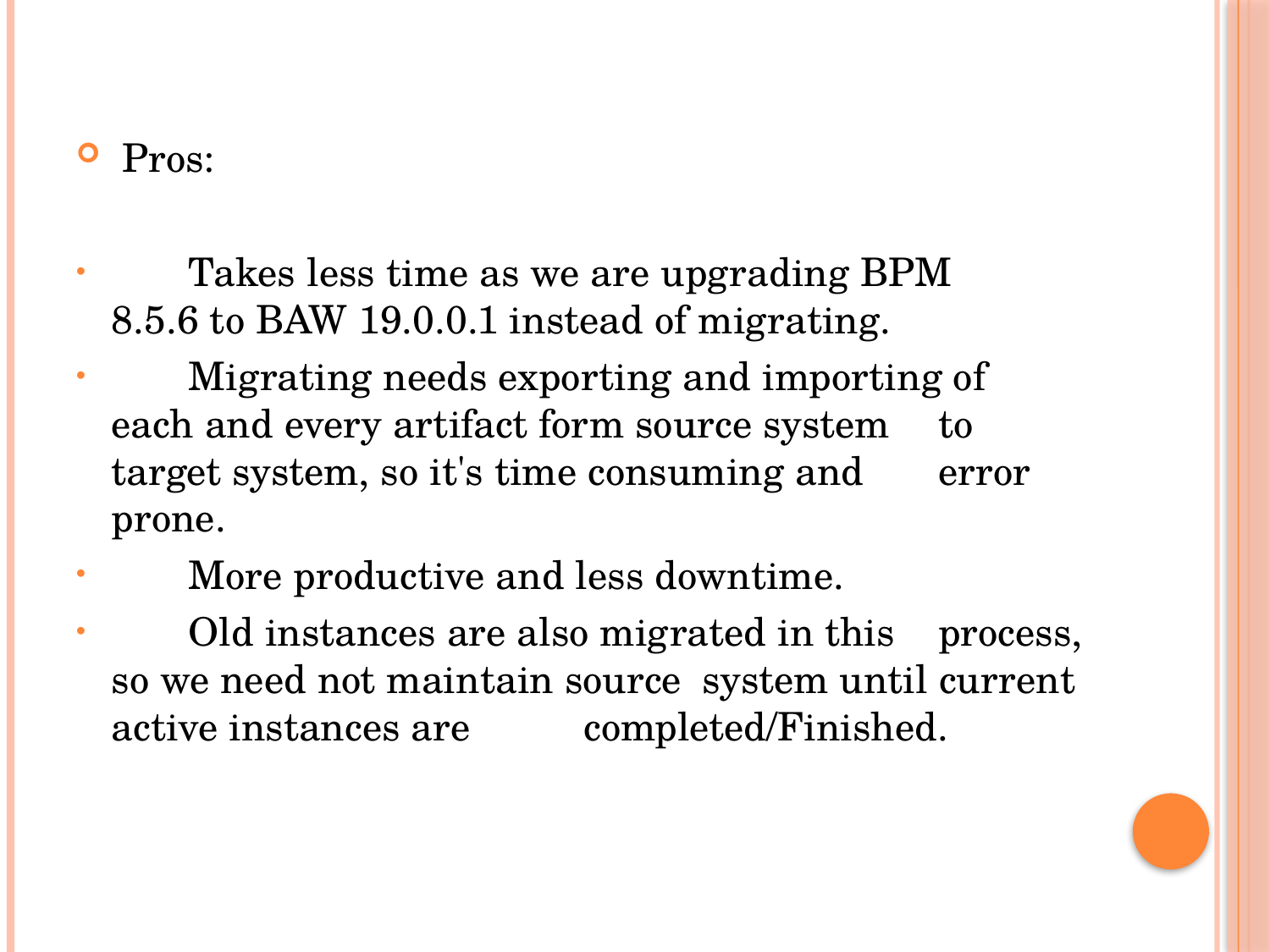

Pros:

       Takes less time as we are upgrading BPM 	8.5.6 to BAW 19.0.0.1 instead of migrating.
       Migrating needs exporting and importing of 	each and every artifact form source system 	to target system, so it's time consuming and 	error prone.
       More productive and less downtime.
       Old instances are also migrated in this 	process, so we need not maintain source 	system until current active instances are 	completed/Finished.